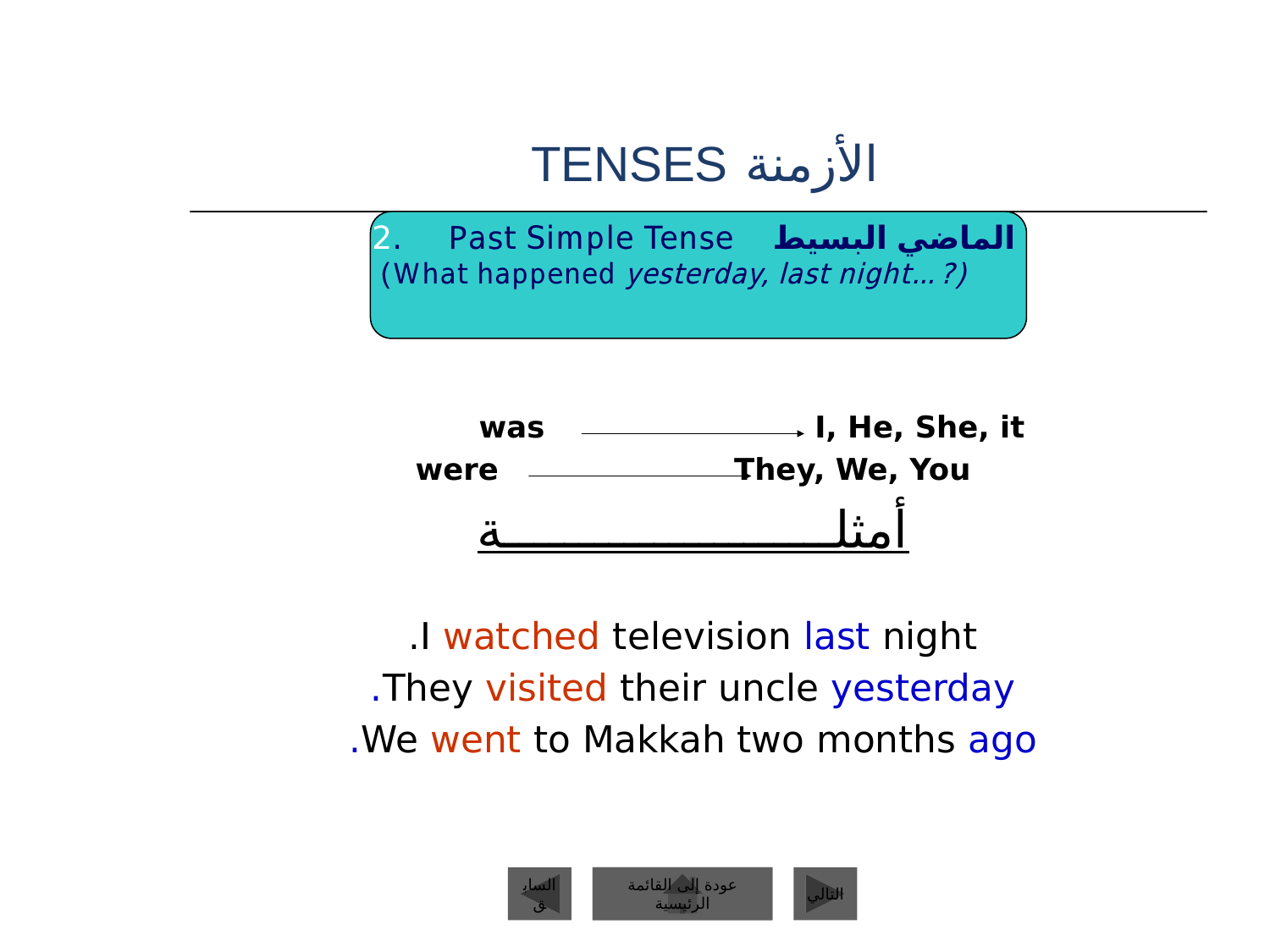

# الأزمنة TENSES
2.     Past Simple Tense    الماضي البسيط    (What happened yesterday, last night…?)

I, He, She, it 			was
They, We, You			were
أمثلــــــــــــــــــــــة

I watched television last night.
They visited their uncle yesterday.
We went to Makkah two months ago.

السابق
عودة إلى القائمة الرئيسية
التالي
عودة إلى القائمة الرئيسية